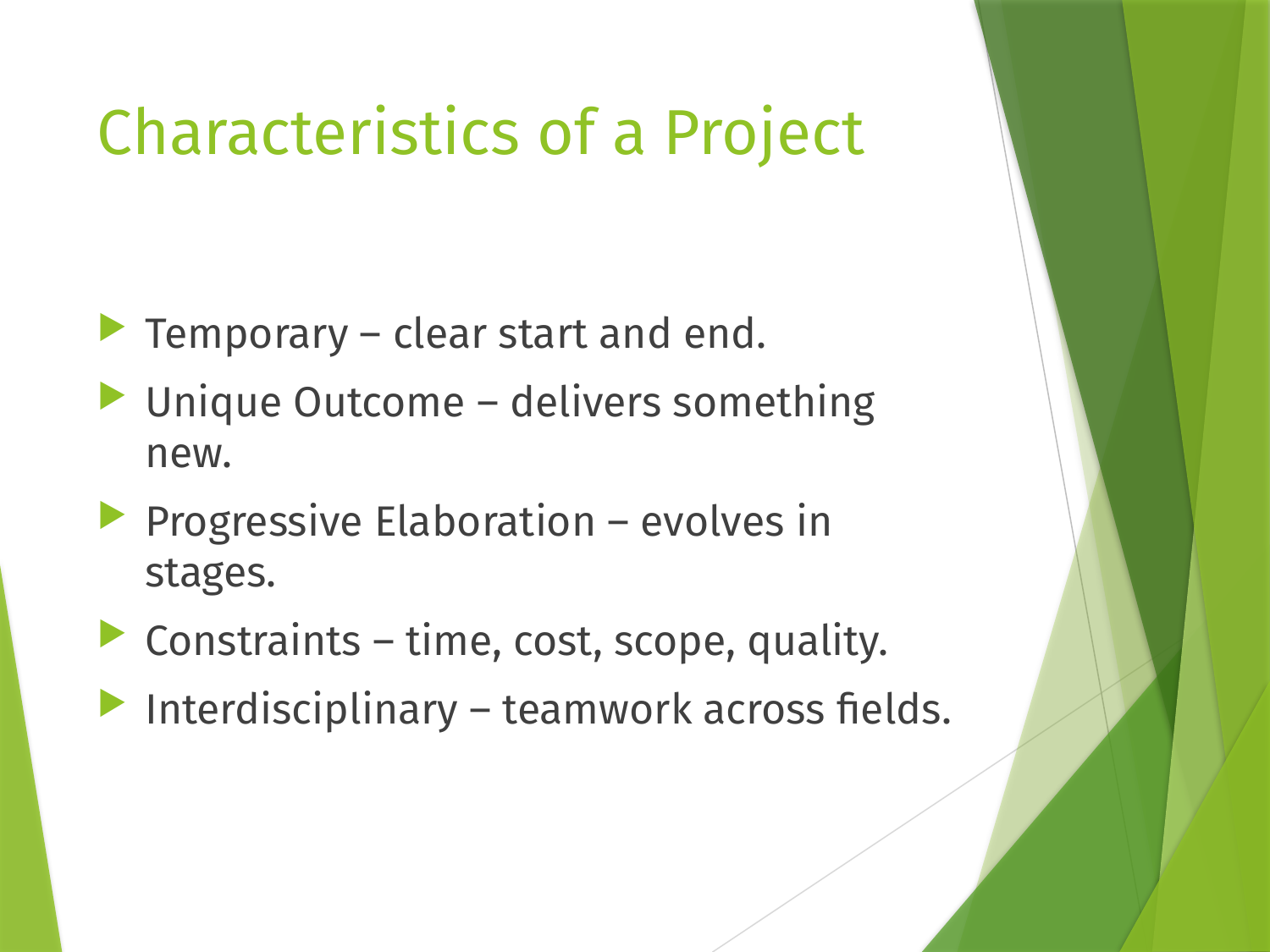

# Characteristics of a Project
Temporary – clear start and end.
Unique Outcome – delivers something new.
Progressive Elaboration – evolves in stages.
Constraints – time, cost, scope, quality.
Interdisciplinary – teamwork across fields.